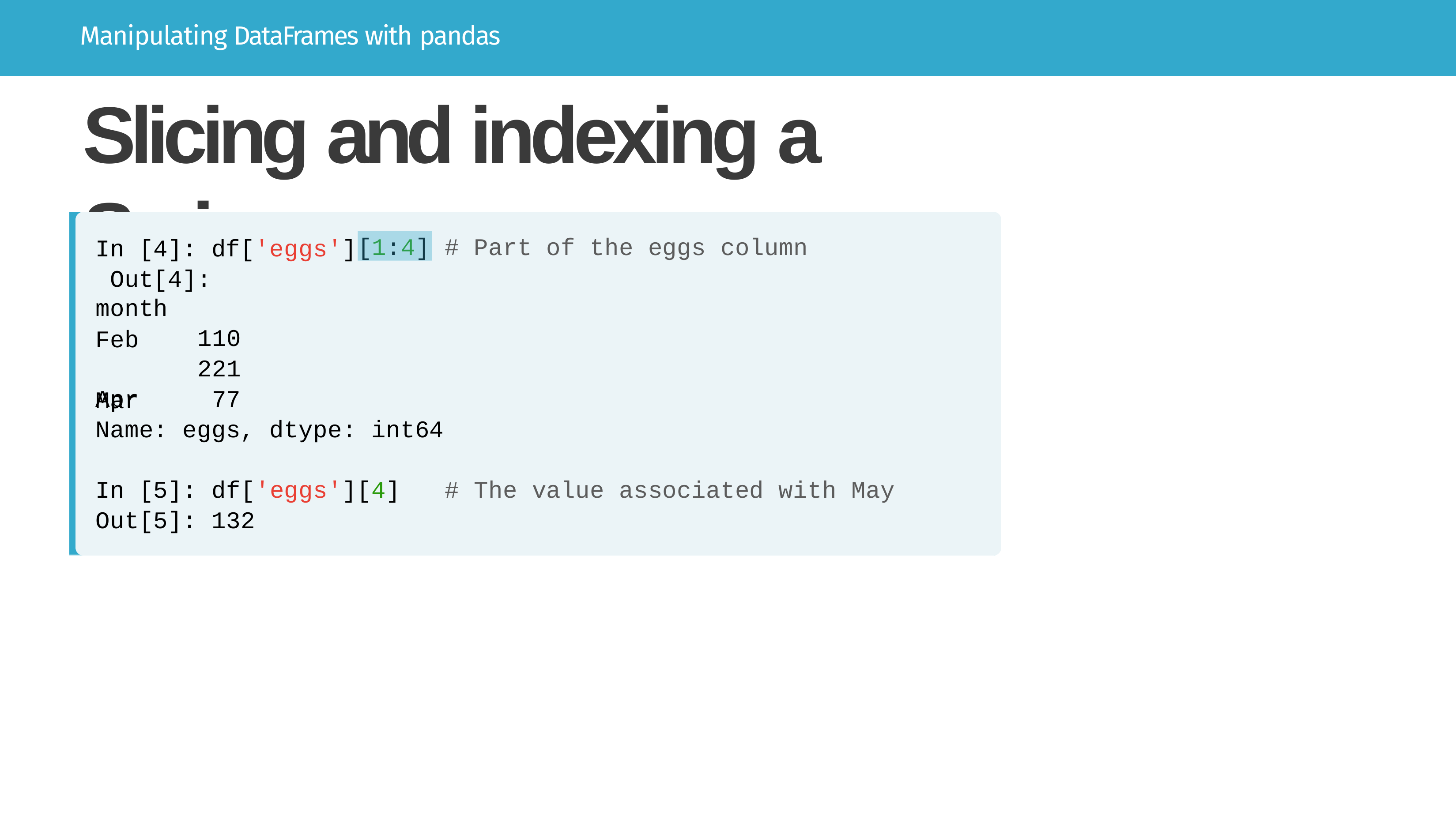

# Manipulating DataFrames with pandas
Slicing and indexing a Series

[1:4]
In [4]: df['eggs']  Out[4]:
month
# Part of the eggs column

Feb  Mar
110
221
Apr	77
Name: eggs, dtype: int64
In [5]: df['eggs'][4]
Out[5]: 132
# The value associated with May